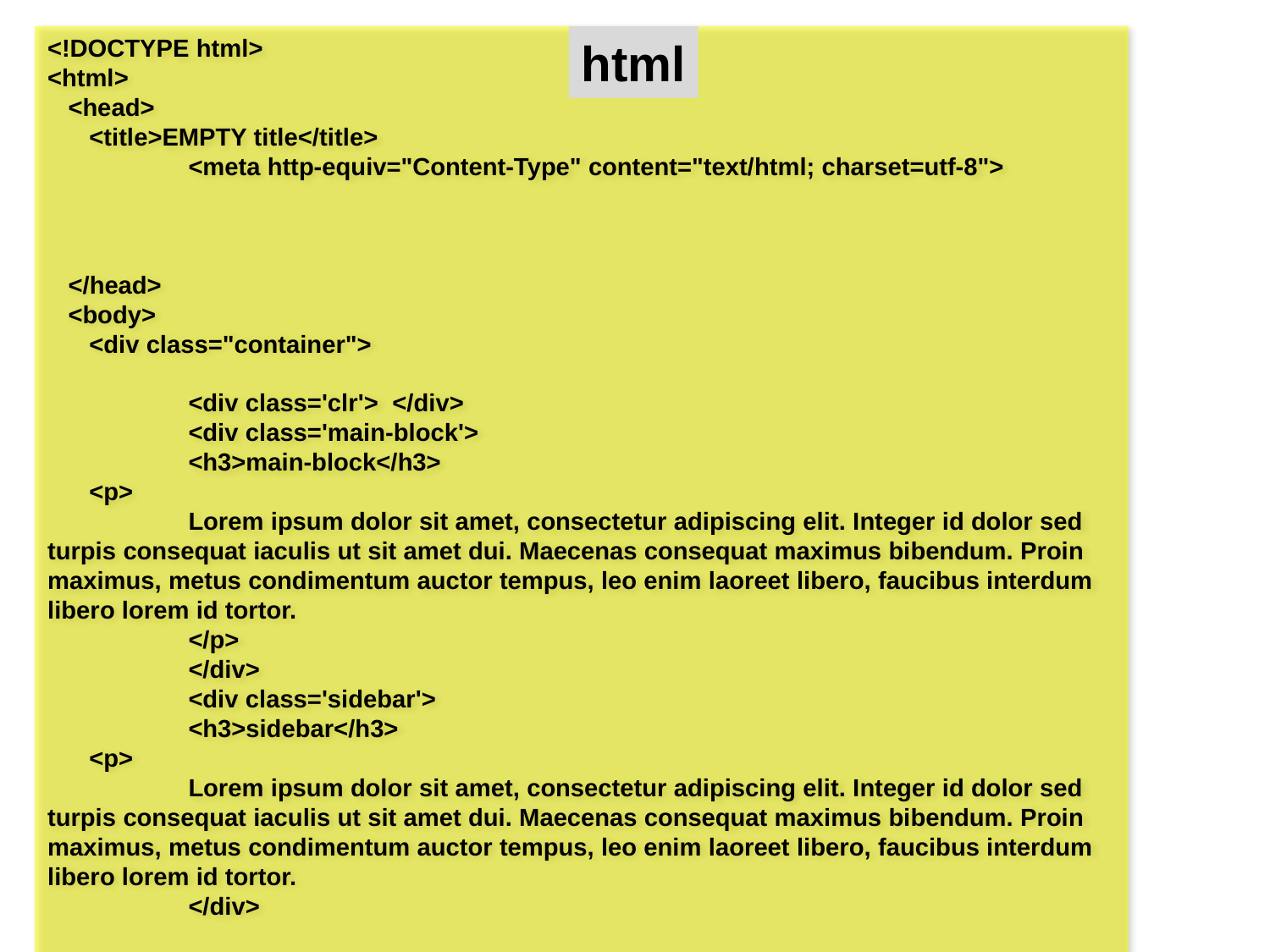

<!DOCTYPE html>
<html>
   <head>
      <title>EMPTY title</title>
	  <meta http-equiv="Content-Type" content="text/html; charset=utf-8">

   </head>
   <body>
      <div class="container">

	  <div class='clr'>  </div>
	  <div class='main-block'>
	  <h3>main-block</h3>
      <p>
	  Lorem ipsum dolor sit amet, consectetur adipiscing elit. Integer id dolor sed turpis consequat iaculis ut sit amet dui. Maecenas consequat maximus bibendum. Proin maximus, metus condimentum auctor tempus, leo enim laoreet libero, faucibus interdum libero lorem id tortor.
	  </p>
	  </div>
	  <div class='sidebar'>
	  <h3>sidebar</h3>
      <p>
	  Lorem ipsum dolor sit amet, consectetur adipiscing elit. Integer id dolor sed turpis consequat iaculis ut sit amet dui. Maecenas consequat maximus bibendum. Proin maximus, metus condimentum auctor tempus, leo enim laoreet libero, faucibus interdum libero lorem id tortor.
	  </div>

</div>	<!--container-->
   </body>
</html>
html